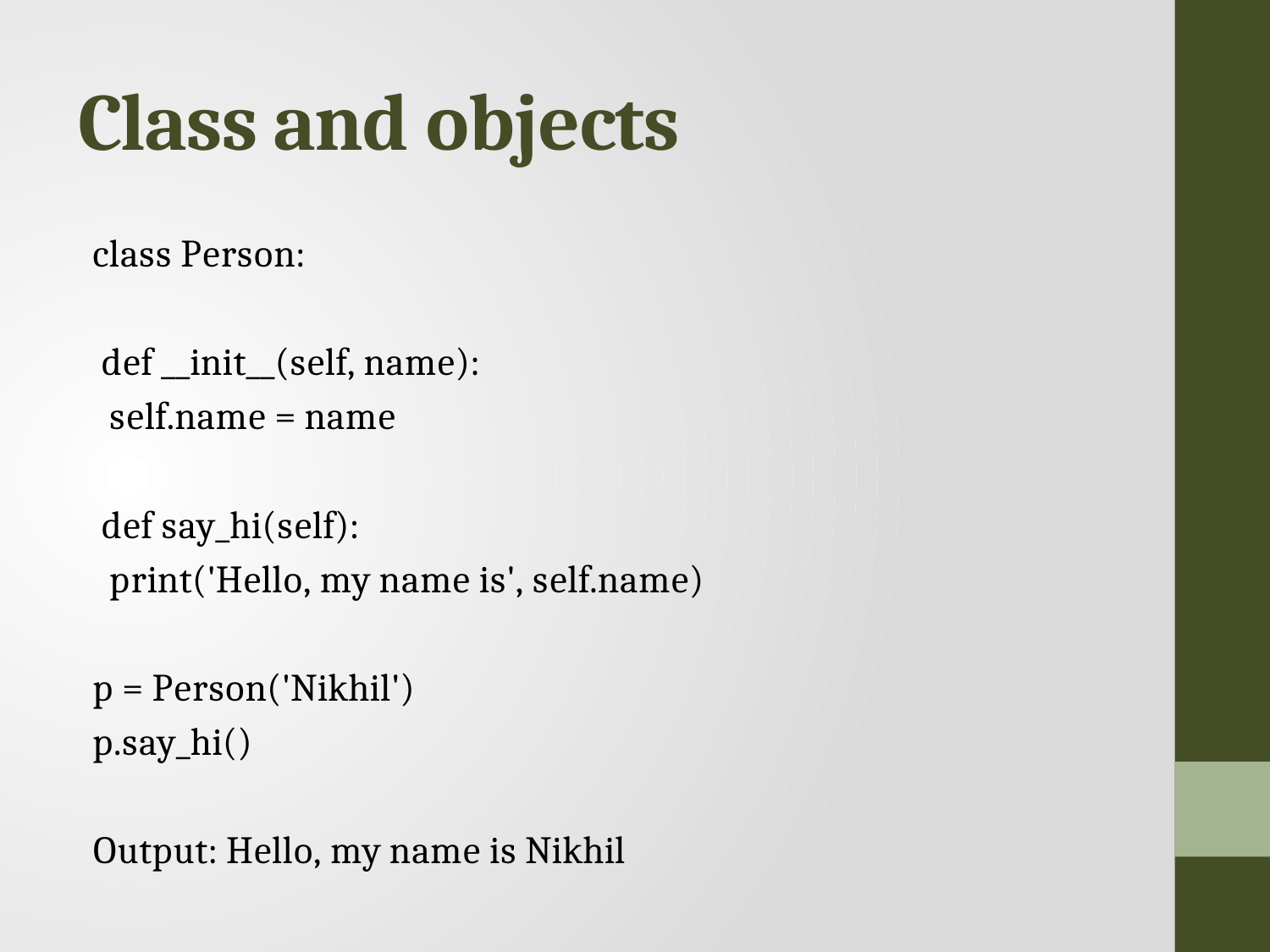

# Class and objects
class Person:

 def __init__(self, name):
  self.name = name

 def say_hi(self):
  print('Hello, my name is', self.name)

p = Person('Nikhil')
p.say_hi()

Output: Hello, my name is Nikhil